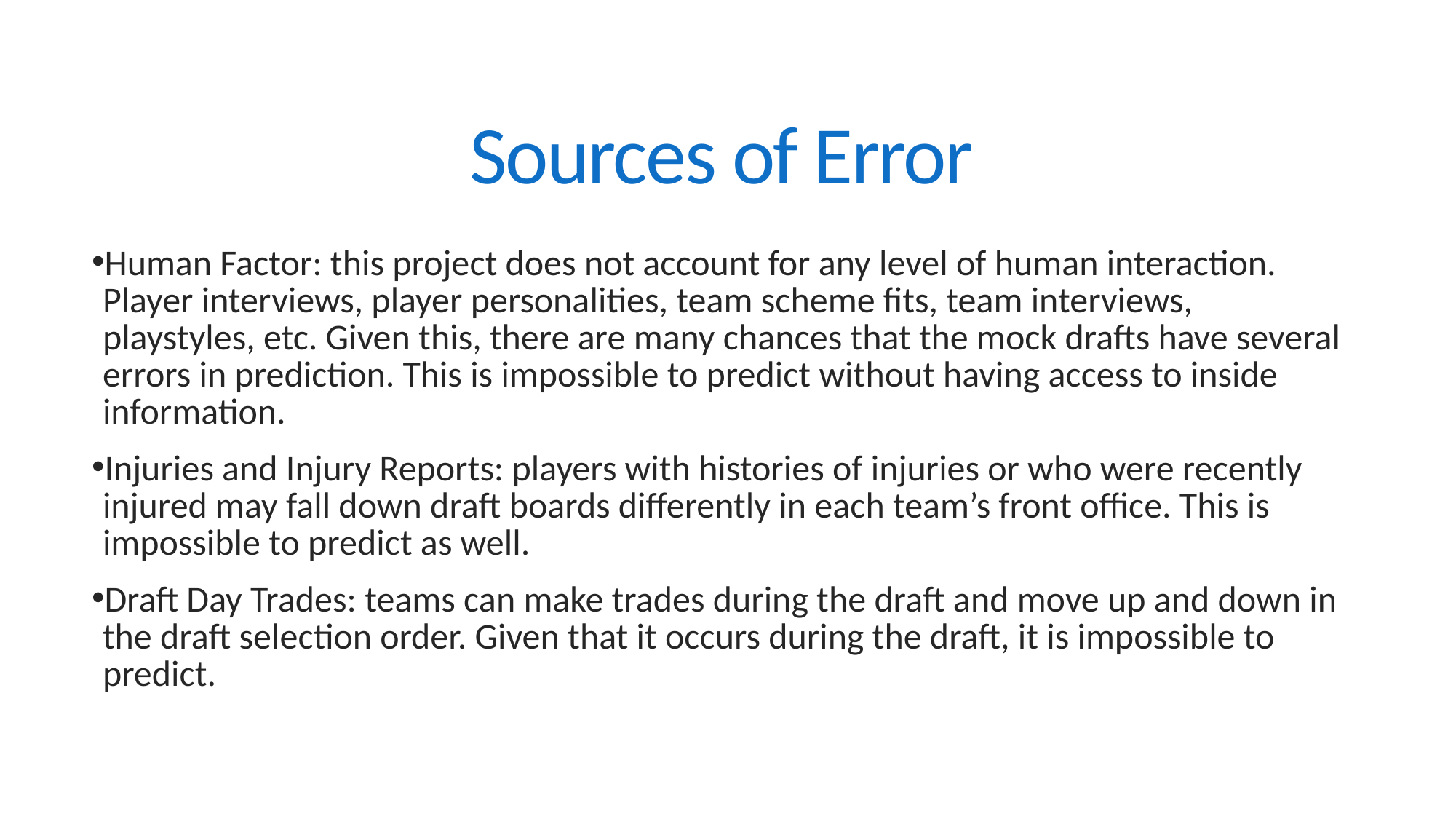

# Sources of Error
Human Factor: this project does not account for any level of human interaction. Player interviews, player personalities, team scheme fits, team interviews, playstyles, etc. Given this, there are many chances that the mock drafts have several errors in prediction. This is impossible to predict without having access to inside information.
Injuries and Injury Reports: players with histories of injuries or who were recently injured may fall down draft boards differently in each team’s front office. This is impossible to predict as well.
Draft Day Trades: teams can make trades during the draft and move up and down in the draft selection order. Given that it occurs during the draft, it is impossible to predict.